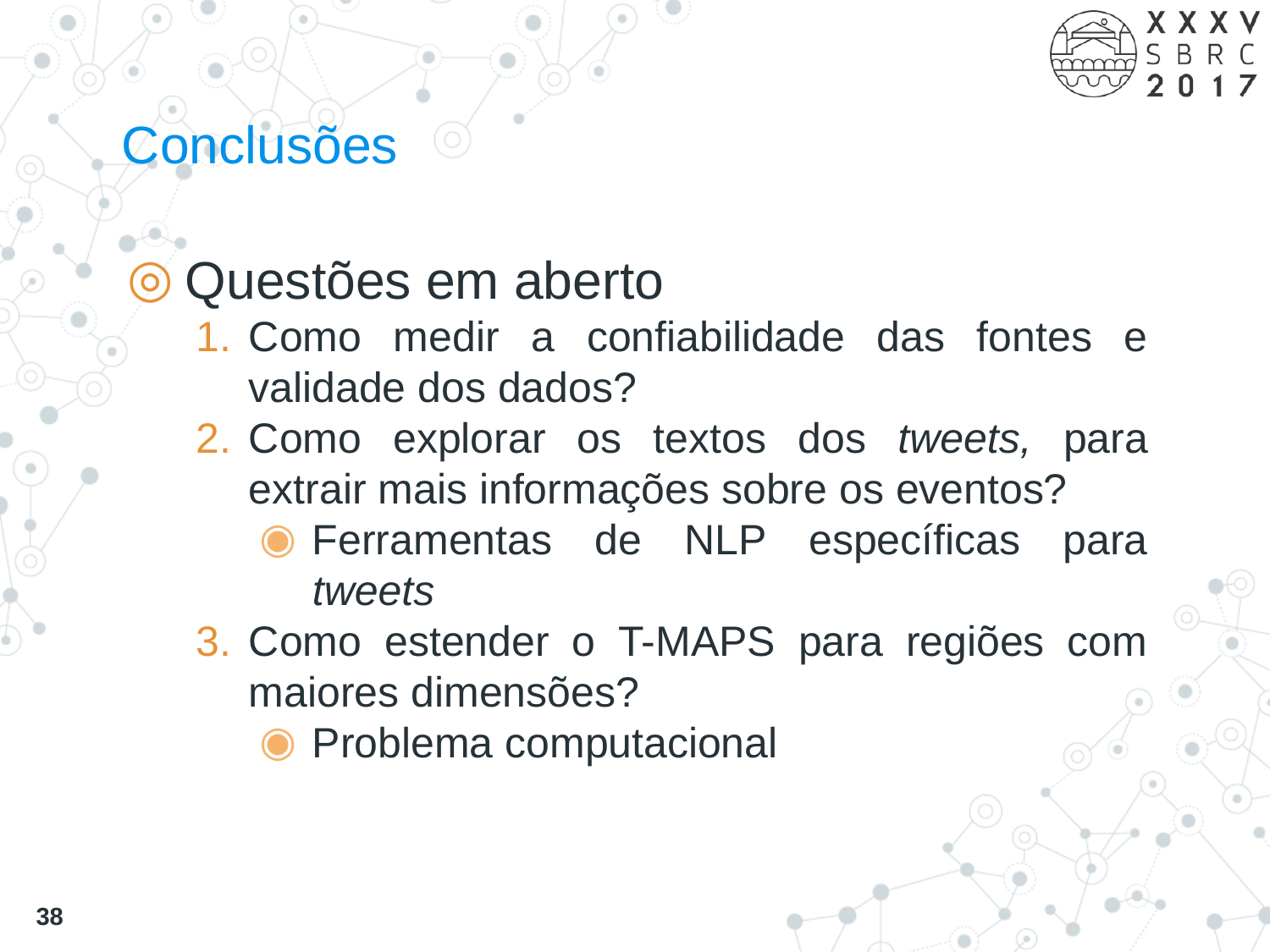

# Conclusões
Questões em aberto
Como medir a confiabilidade das fontes e validade dos dados?
Como explorar os textos dos tweets, para extrair mais informações sobre os eventos?
Ferramentas de NLP específicas para tweets
Como estender o T-MAPS para regiões com maiores dimensões?
Problema computacional
38